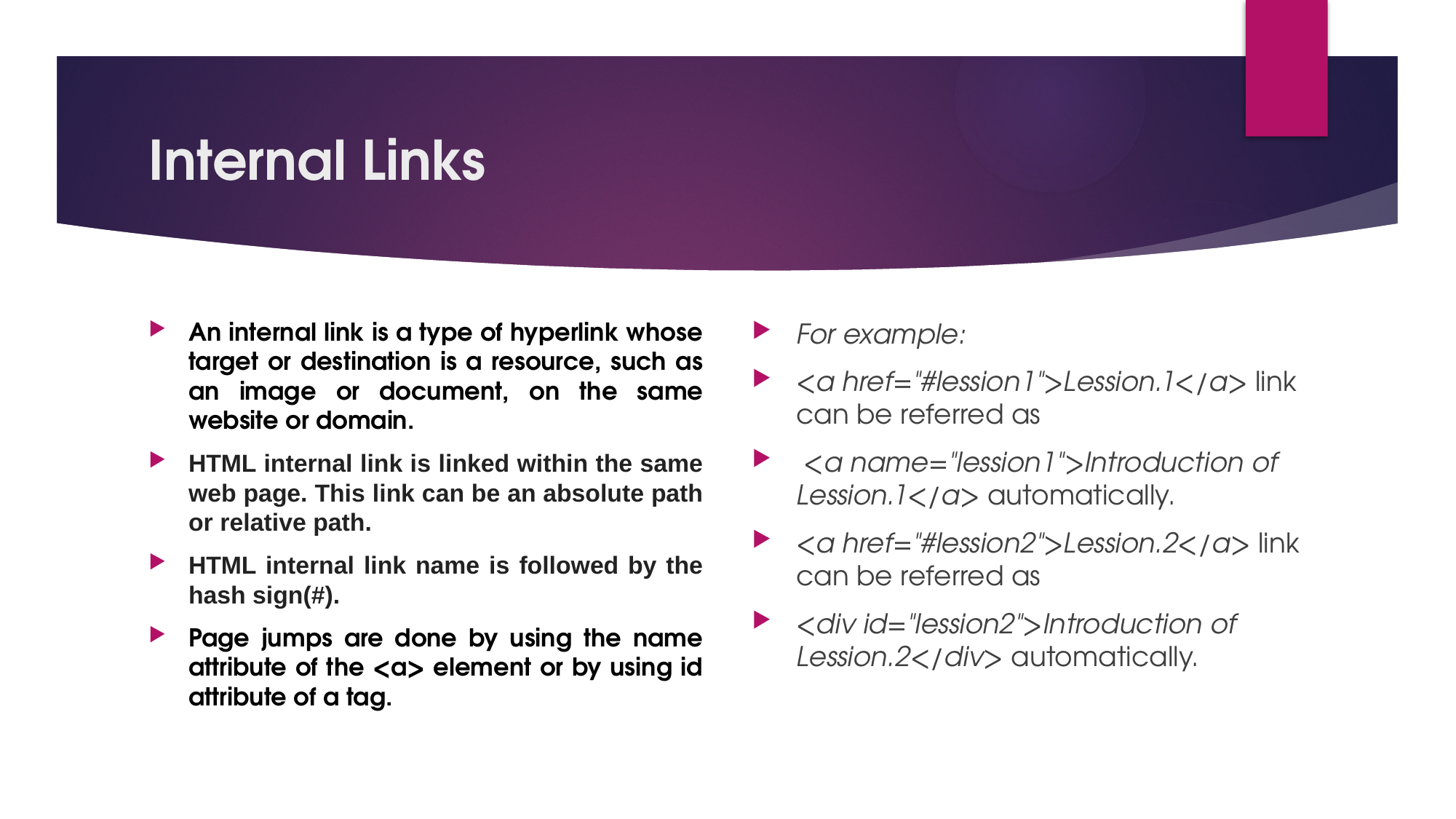

# Internal Links
An internal link is a type of hyperlink whose target or destination is a resource, such as an image or document, on the same website or domain.
HTML internal link is linked within the same web page. This link can be an absolute path or relative path.
HTML internal link name is followed by the hash sign(#).
Page jumps are done by using the name attribute of the <a> element or by using id attribute of a tag.
For example:
<a href="#lession1">Lession.1</a> link can be referred as
 <a name="lession1">Introduction of Lession.1</a> automatically.
<a href="#lession2">Lession.2</a> link can be referred as
<div id="lession2">Introduction of Lession.2</div> automatically.